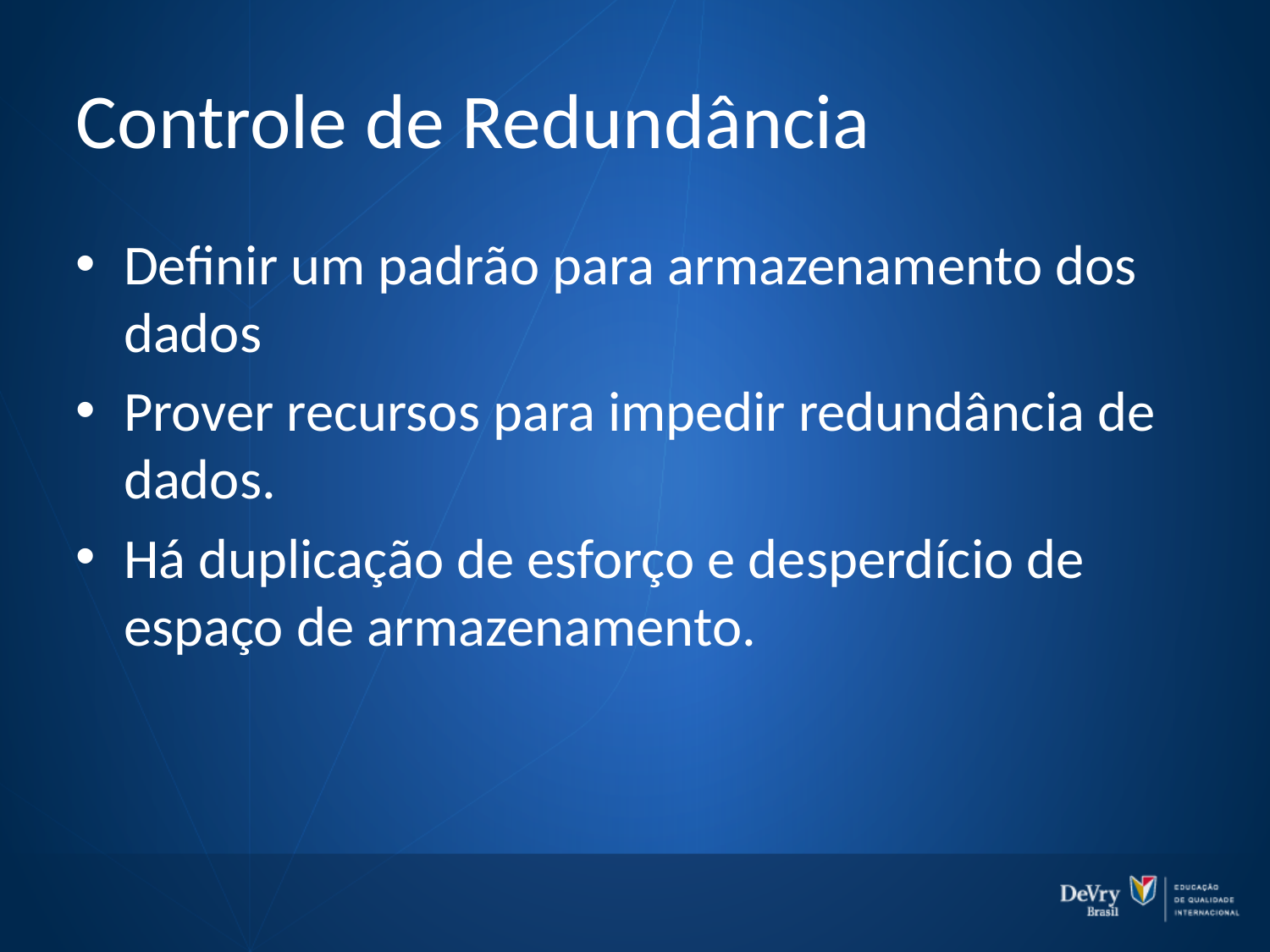

# Controle de Redundância
Definir um padrão para armazenamento dos dados
Prover recursos para impedir redundância de dados.
Há duplicação de esforço e desperdício de espaço de armazenamento.